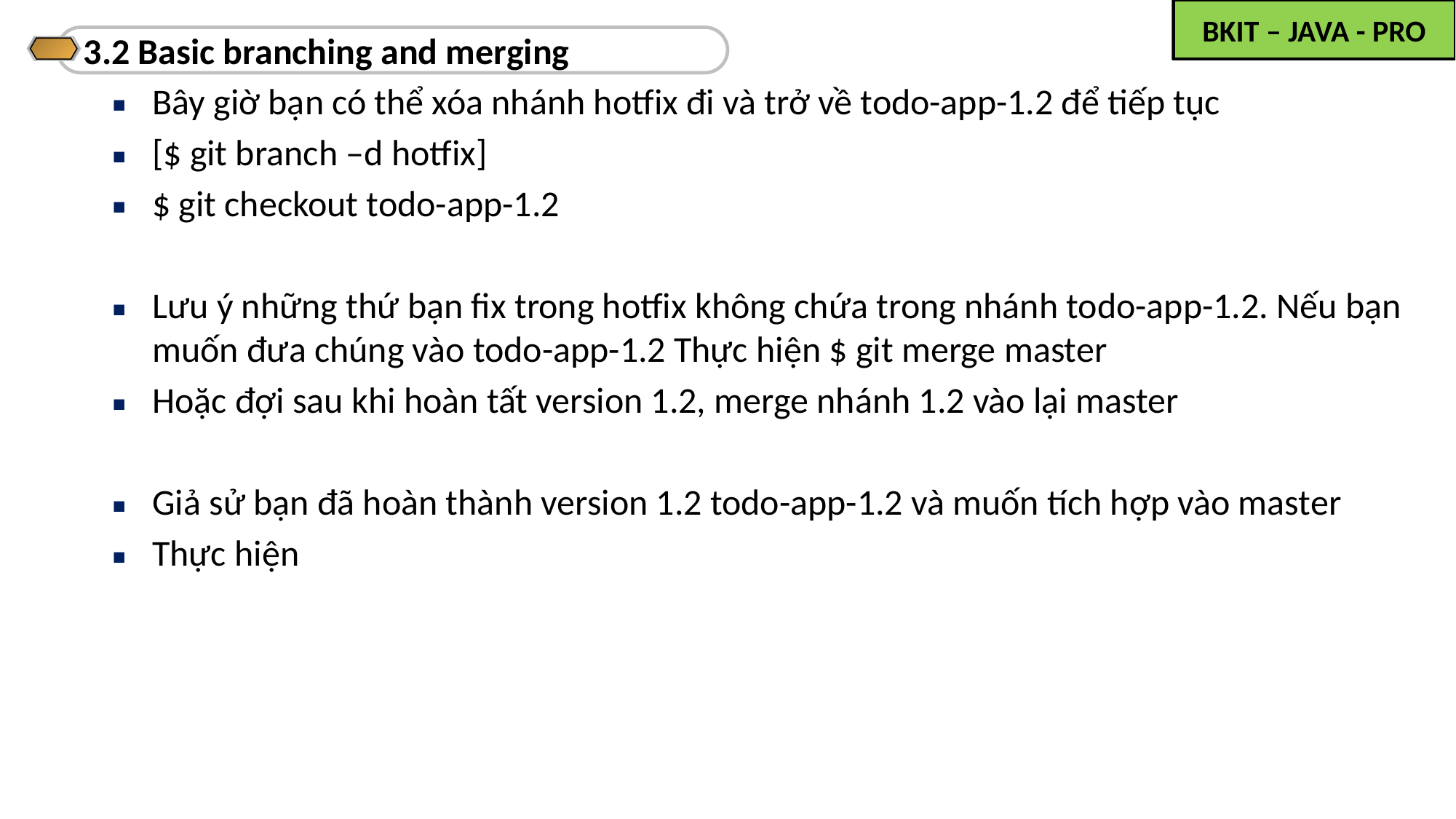

3.2 Basic branching and merging

Bây giờ bạn có thể xóa nhánh hotfix đi và trở về todo-app-1.2 để tiếp tục
[$ git branch –d hotfix]
$ git checkout todo-app-1.2

Lưu ý những thứ bạn fix trong hotfix không chứa trong nhánh todo-app-1.2. Nếu bạn muốn đưa chúng vào todo-app-1.2 Thực hiện $ git merge master
Hoặc đợi sau khi hoàn tất version 1.2, merge nhánh 1.2 vào lại master

Giả sử bạn đã hoàn thành version 1.2 todo-app-1.2 và muốn tích hợp vào master
Thực hiện